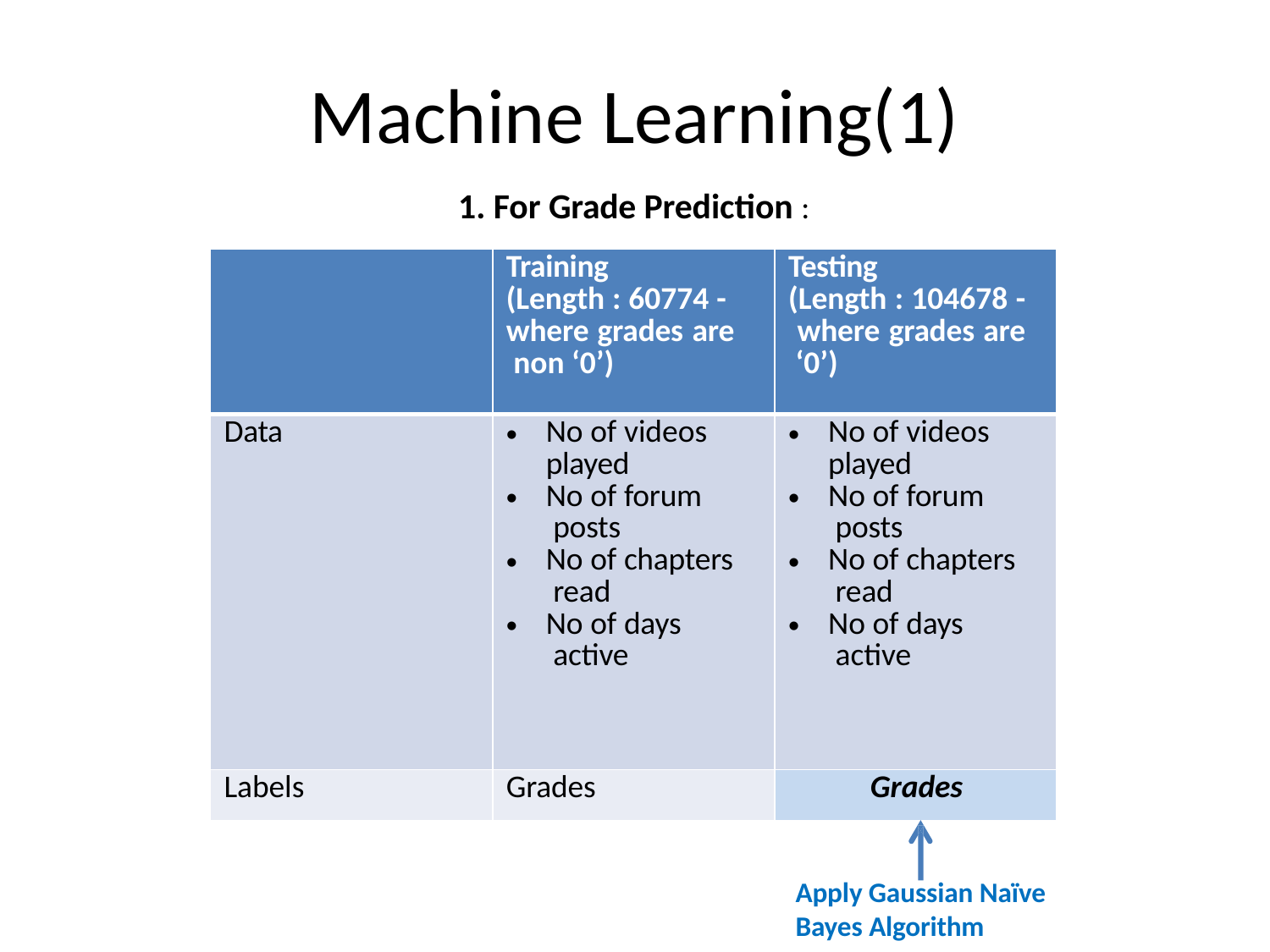

# Machine Learning(1)
1. For Grade Prediction :
|  | Training (Length : 60774 - where grades are non ‘0’) | Testing (Length : 104678 - where grades are ‘0’) |
| --- | --- | --- |
| Data | No of videos played No of forum posts No of chapters read No of days active | No of videos played No of forum posts No of chapters read No of days active |
| Labels | Grades | Grades |

Apply Gaussian Naïve Bayes Algorithm